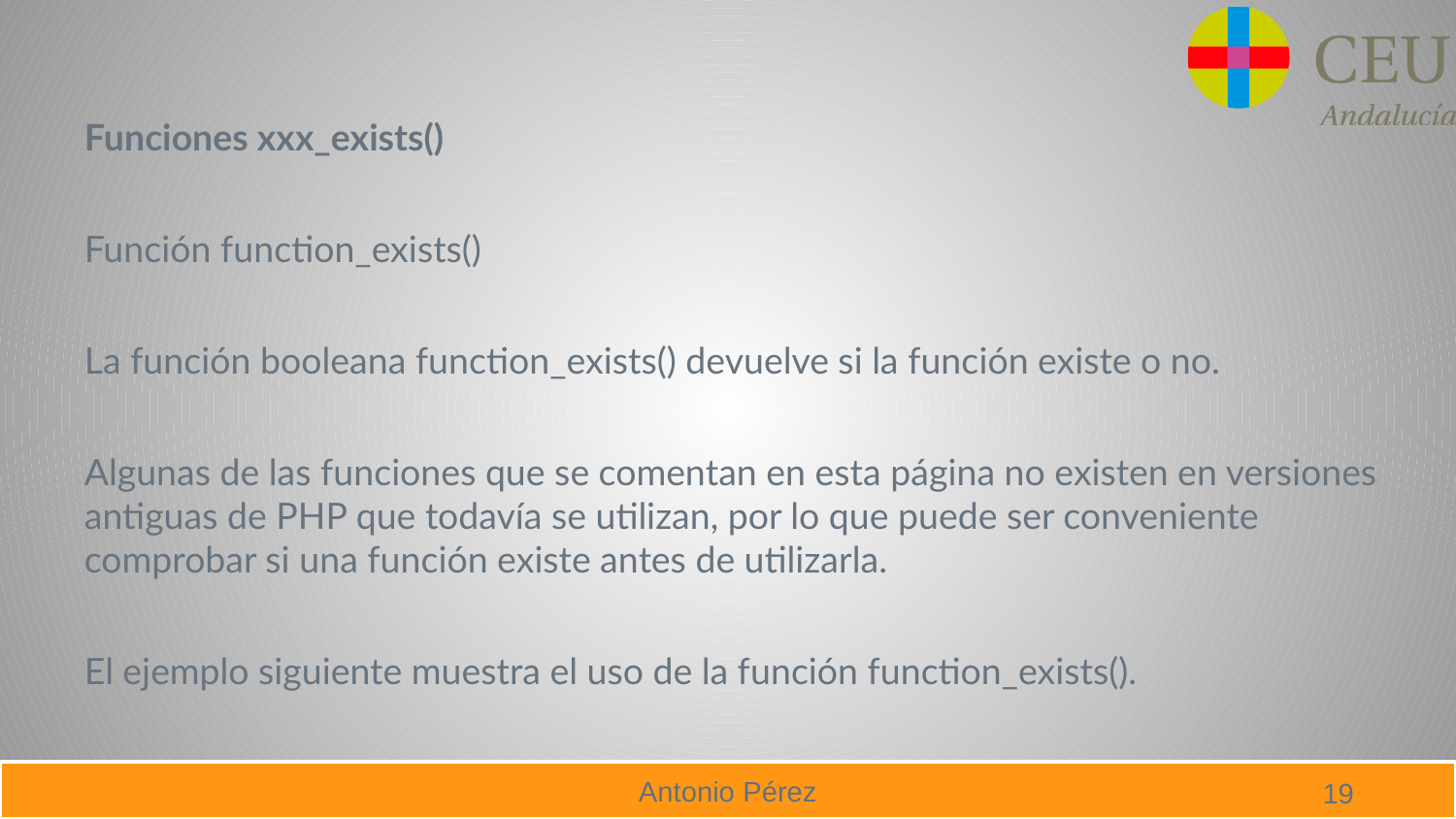

Funciones xxx_exists()

Función function_exists()

La función booleana function_exists() devuelve si la función existe o no.

Algunas de las funciones que se comentan en esta página no existen en versiones antiguas de PHP que todavía se utilizan, por lo que puede ser conveniente comprobar si una función existe antes de utilizarla.

El ejemplo siguiente muestra el uso de la función function_exists().
19